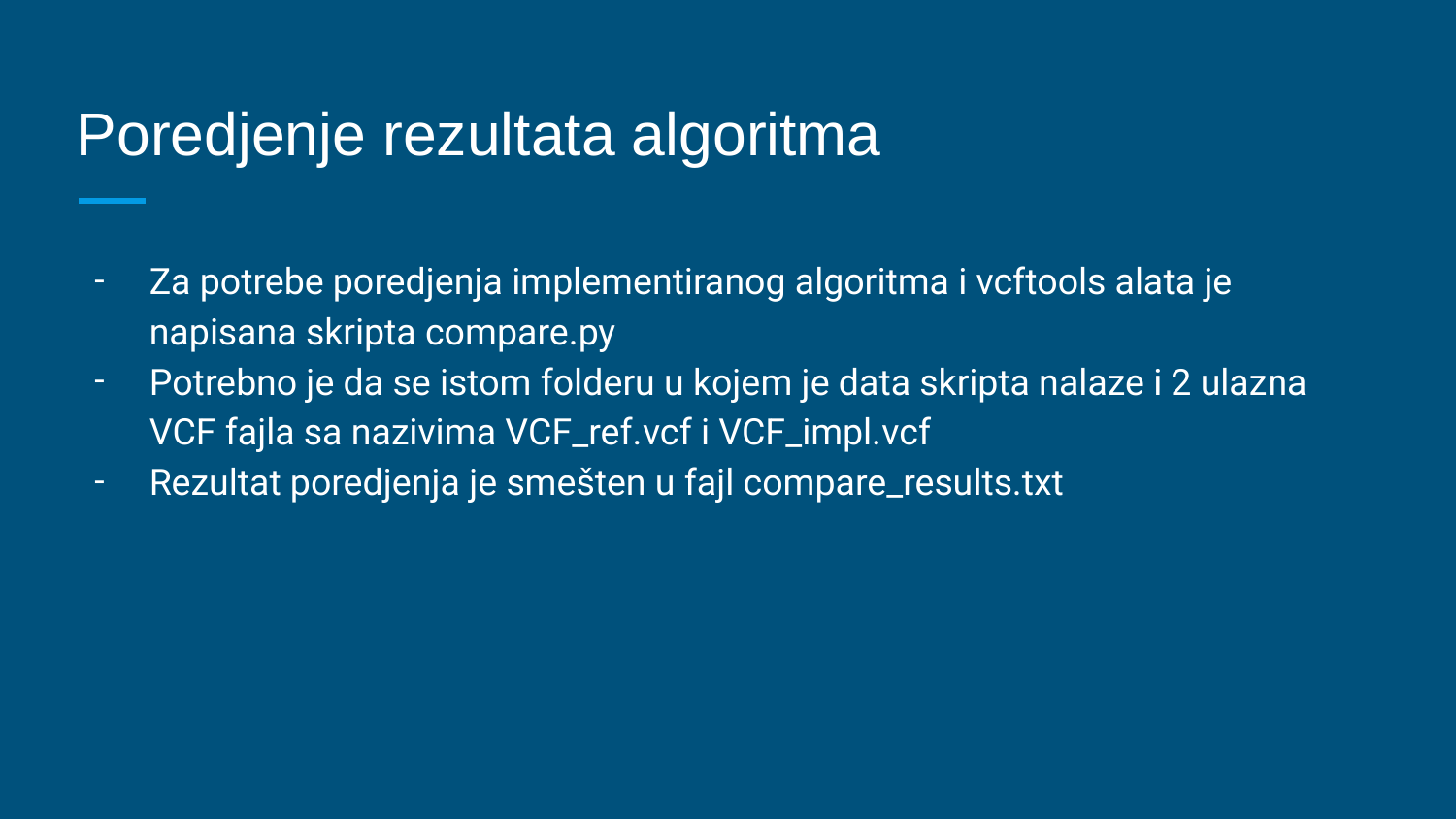

# Poredjenje rezultata algoritma
Za potrebe poredjenja implementiranog algoritma i vcftools alata je napisana skripta compare.py
Potrebno je da se istom folderu u kojem je data skripta nalaze i 2 ulazna VCF fajla sa nazivima VCF_ref.vcf i VCF_impl.vcf
Rezultat poredjenja je smešten u fajl compare_results.txt